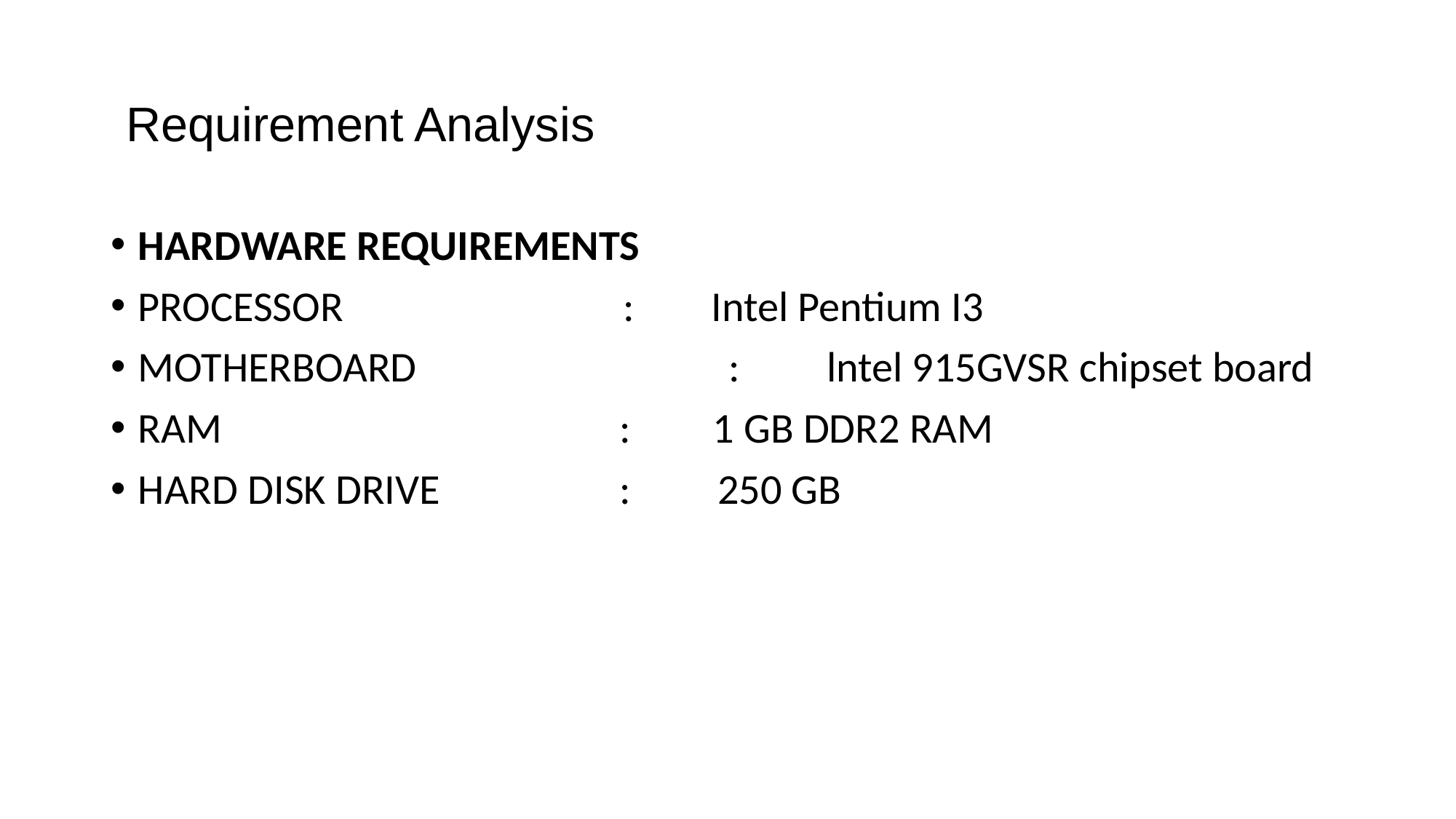

# Requirement Analysis
HARDWARE REQUIREMENTS
PROCESSOR			     :        Intel Pentium I3
MOTHERBOARD 		                :         lntel 915GVSR chipset board
RAM			                :	   1 GB DDR2 RAM
HARD DISK DRIVE	                :         250 GB